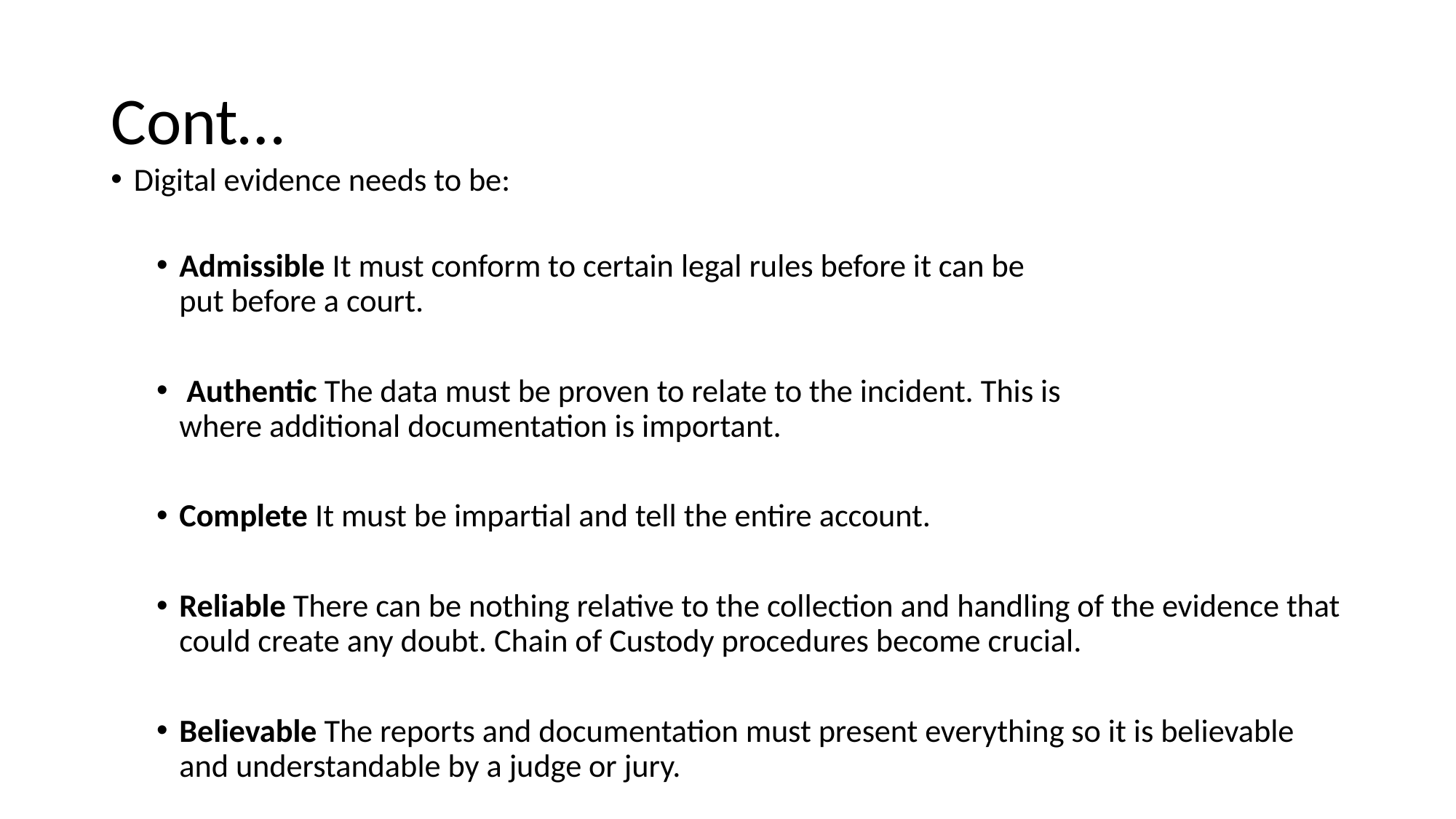

# Cont…
Digital evidence needs to be:

Admissible It must conform to certain legal rules before it can be
put before a court.

 Authentic The data must be proven to relate to the incident. This is
where additional documentation is important.

Complete It must be impartial and tell the entire account.

Reliable There can be nothing relative to the collection and handling of the evidence that could create any doubt. Chain of Custody procedures become crucial.

Believable The reports and documentation must present everything so it is believable and understandable by a judge or jury.